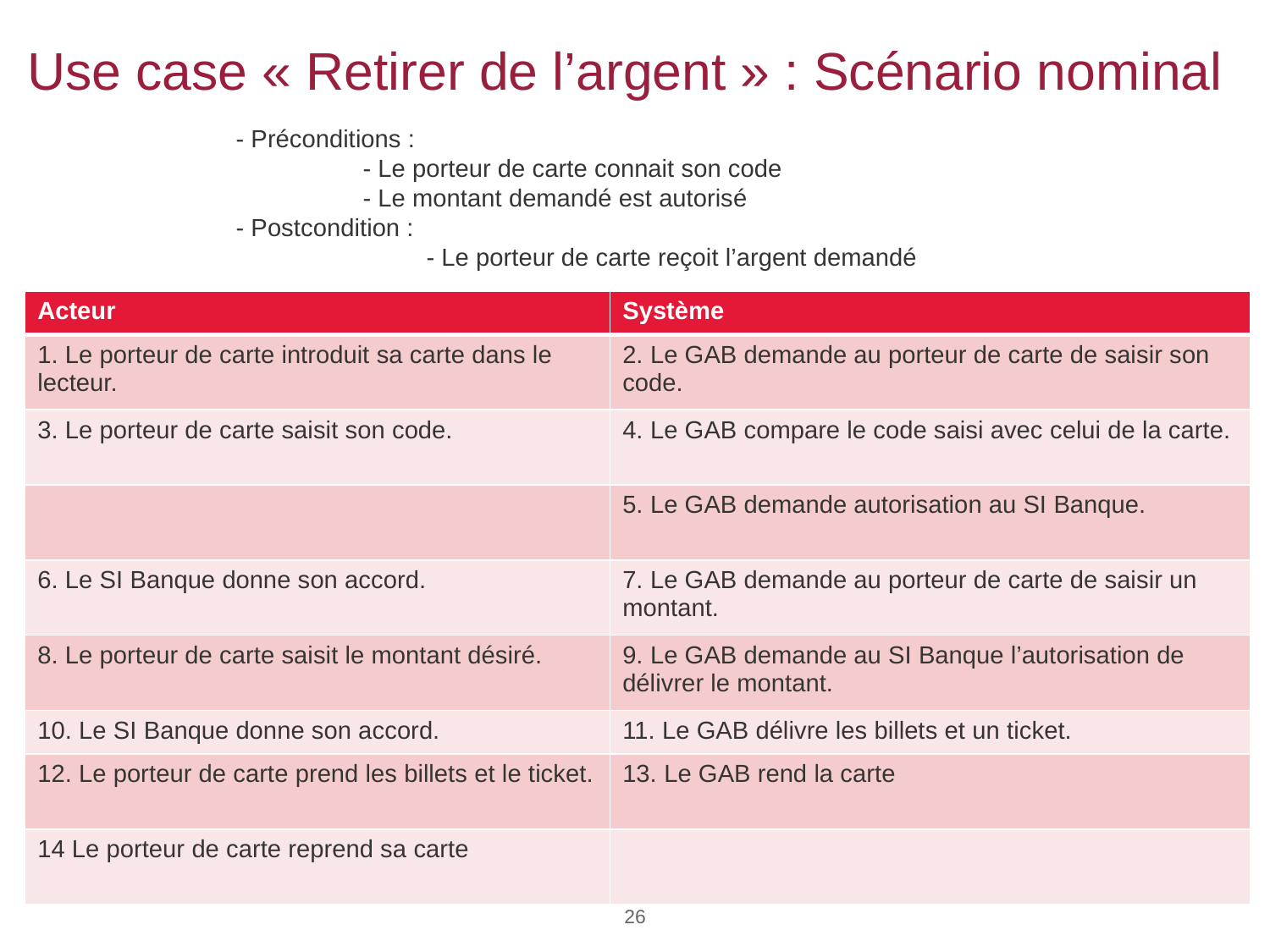

# Use case « Retirer de l’argent » : Scénario nominal
- Préconditions :
	- Le porteur de carte connait son code
	- Le montant demandé est autorisé
- Postcondition :
	- Le porteur de carte reçoit l’argent demandé

| Acteur | Système |
| --- | --- |
| 1. Le porteur de carte introduit sa carte dans le lecteur. | 2. Le GAB demande au porteur de carte de saisir son code. |
| 3. Le porteur de carte saisit son code. | 4. Le GAB compare le code saisi avec celui de la carte. |
|  | 5. Le GAB demande autorisation au SI Banque. |
| 6. Le SI Banque donne son accord. | 7. Le GAB demande au porteur de carte de saisir un montant. |
| 8. Le porteur de carte saisit le montant désiré. | 9. Le GAB demande au SI Banque l’autorisation de délivrer le montant. |
| 10. Le SI Banque donne son accord. | 11. Le GAB délivre les billets et un ticket. |
| 12. Le porteur de carte prend les billets et le ticket. | 13. Le GAB rend la carte |
| 14 Le porteur de carte reprend sa carte |  |
26